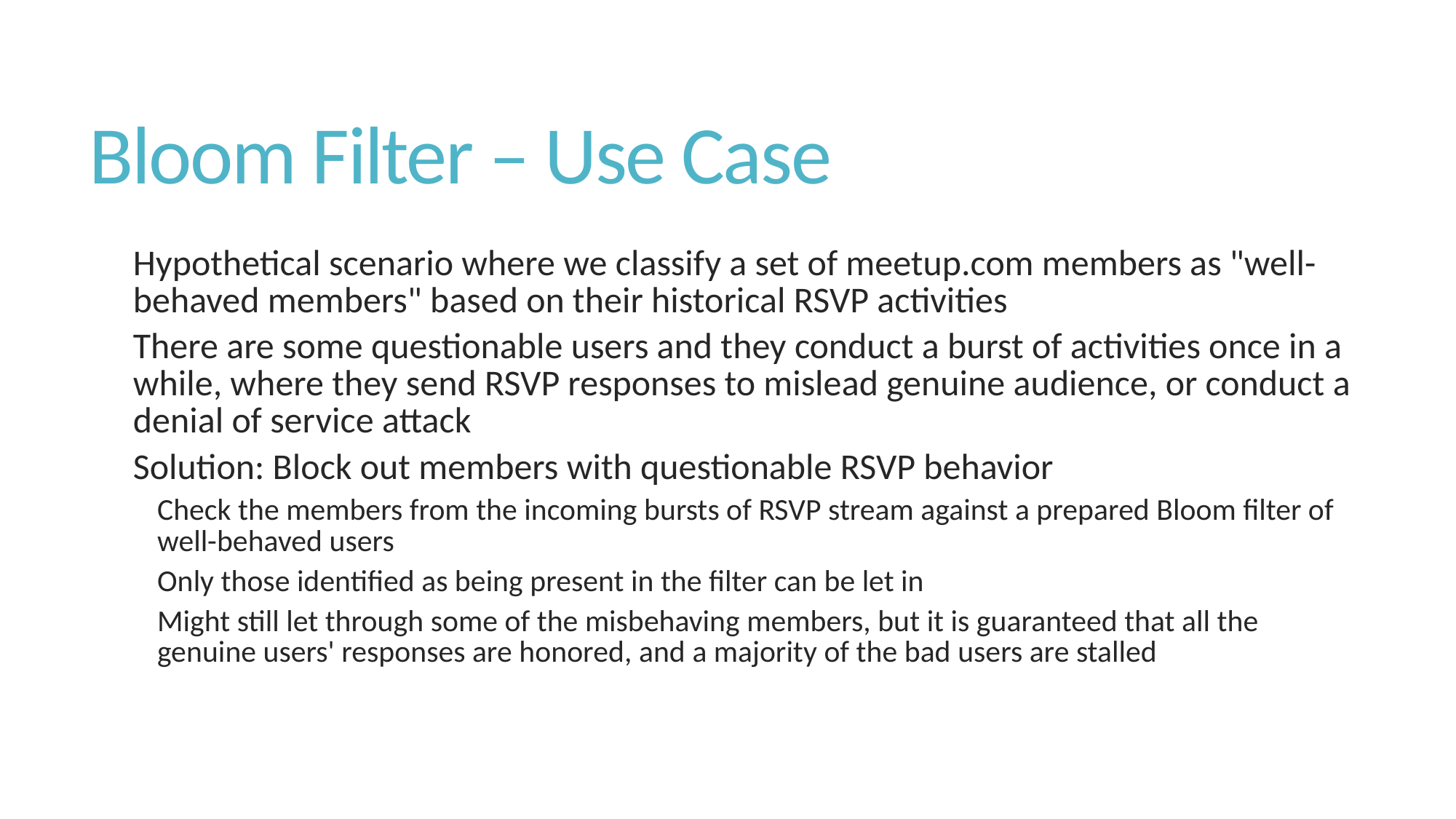

# Bloom Filter – Use Case
Hypothetical scenario where we classify a set of meetup.com members as "well-behaved members" based on their historical RSVP activities
There are some questionable users and they conduct a burst of activities once in a while, where they send RSVP responses to mislead genuine audience, or conduct a denial of service attack
Solution: Block out members with questionable RSVP behavior
Check the members from the incoming bursts of RSVP stream against a prepared Bloom filter of well-behaved users
Only those identified as being present in the filter can be let in
Might still let through some of the misbehaving members, but it is guaranteed that all the genuine users' responses are honored, and a majority of the bad users are stalled